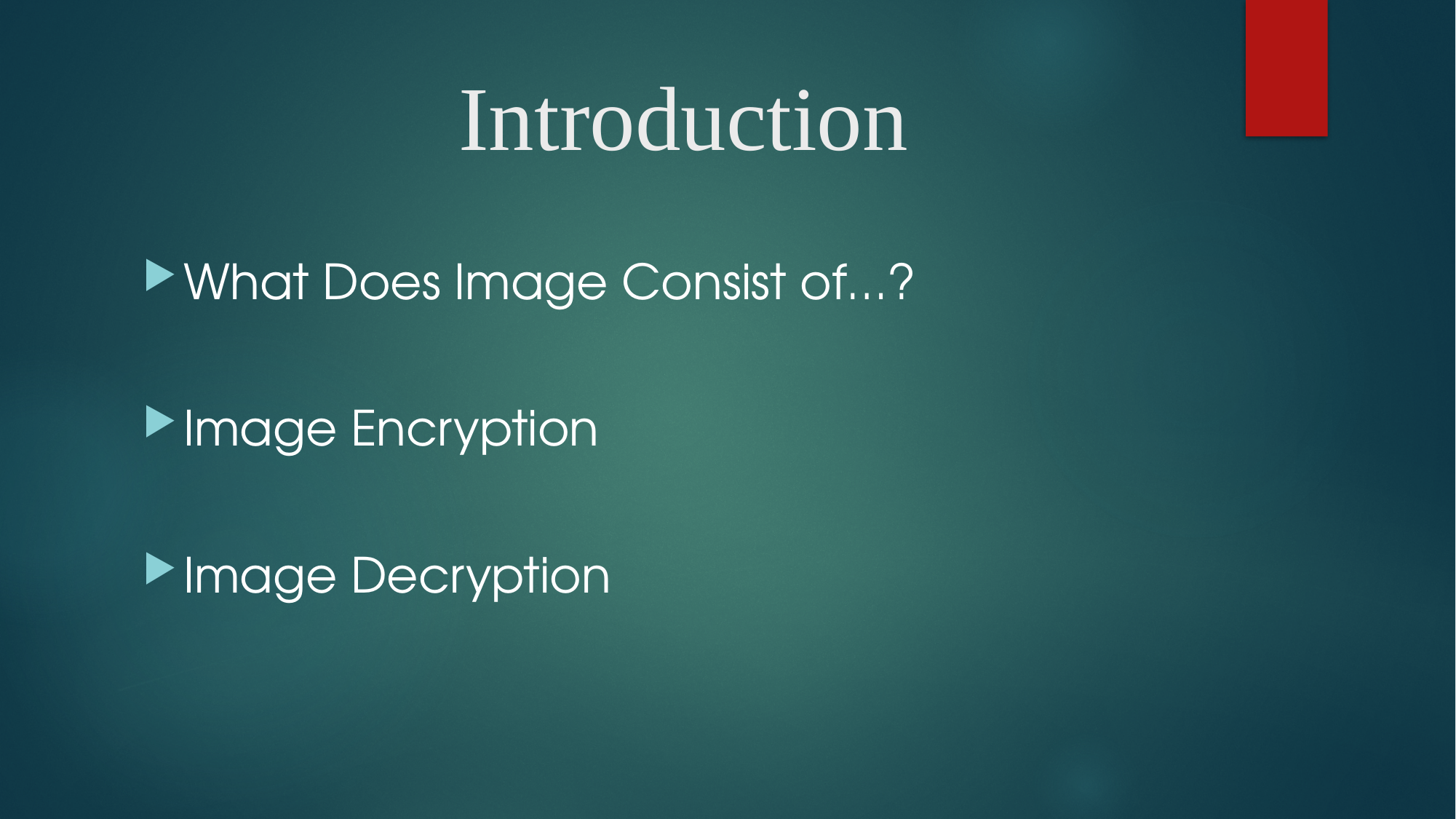

# Introduction
What Does Image Consist of…?

Image Encryption

Image Decryption